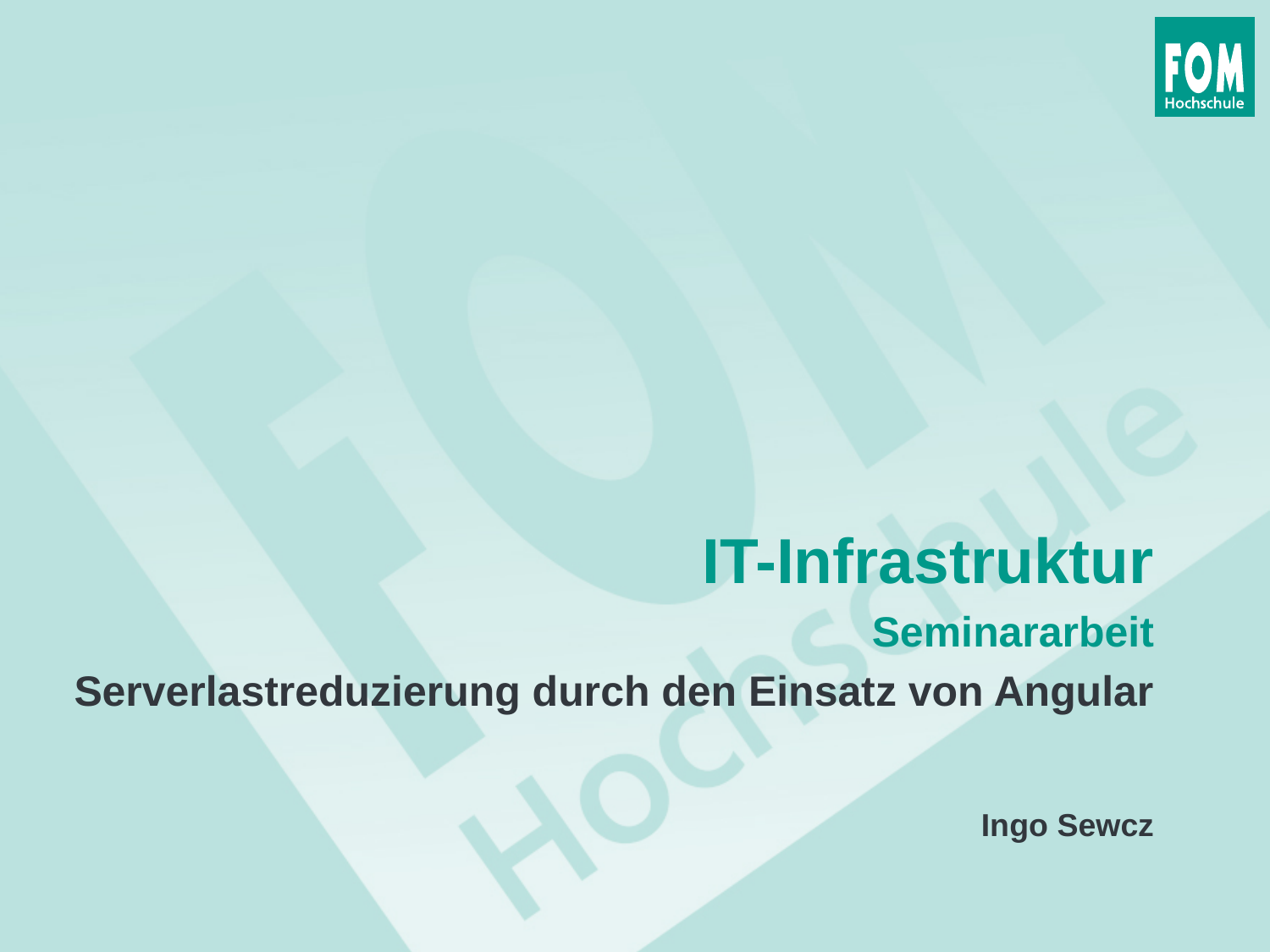

IT-Infrastruktur
Seminararbeit
Serverlastreduzierung durch den Einsatz von Angular
Ingo Sewcz